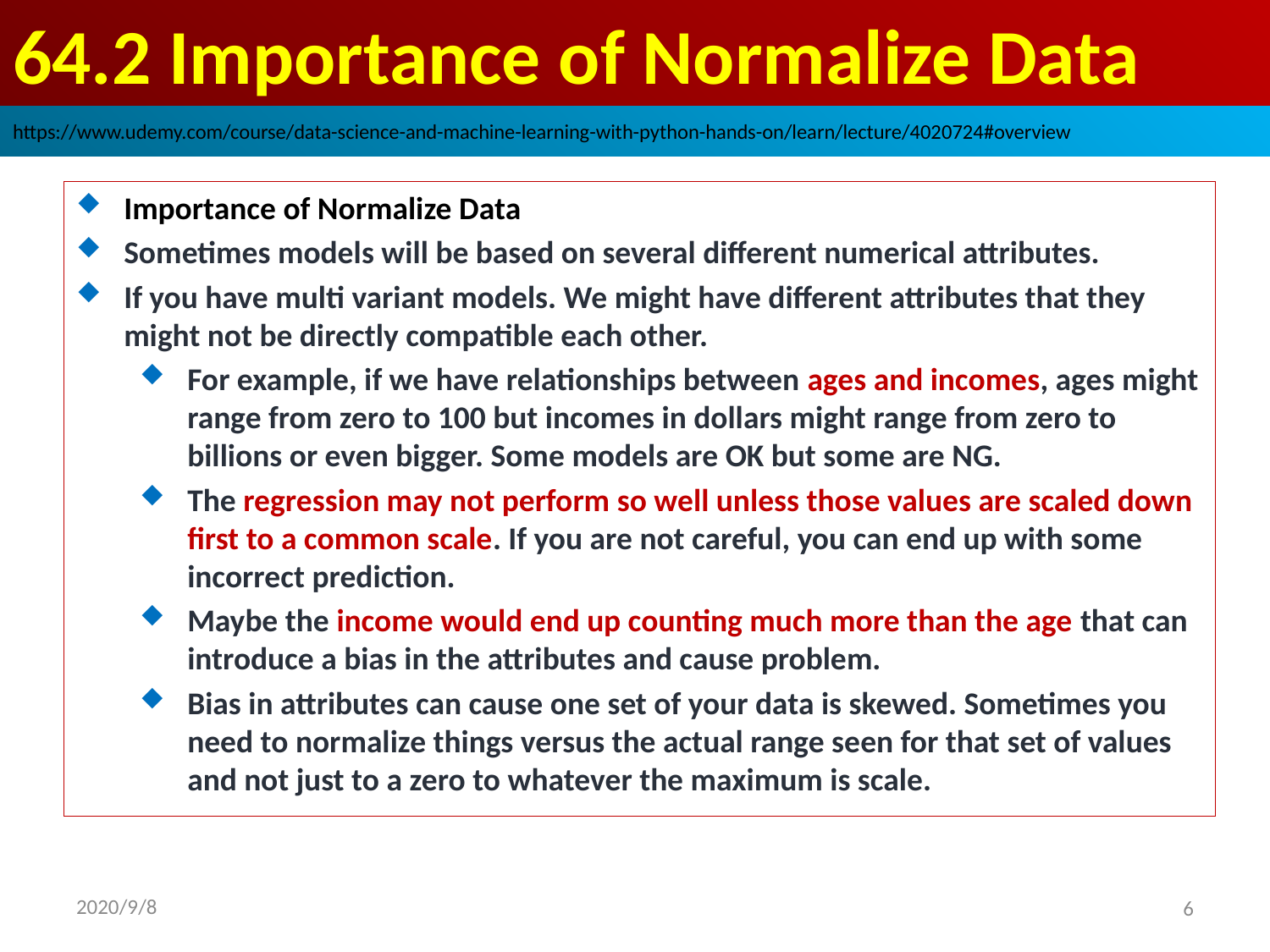

# 64.2 Importance of Normalize Data
https://www.udemy.com/course/data-science-and-machine-learning-with-python-hands-on/learn/lecture/4020724#overview
Importance of Normalize Data
Sometimes models will be based on several different numerical attributes.
If you have multi variant models. We might have different attributes that they might not be directly compatible each other.
For example, if we have relationships between ages and incomes, ages might range from zero to 100 but incomes in dollars might range from zero to billions or even bigger. Some models are OK but some are NG.
The regression may not perform so well unless those values are scaled down first to a common scale. If you are not careful, you can end up with some incorrect prediction.
Maybe the income would end up counting much more than the age that can introduce a bias in the attributes and cause problem.
Bias in attributes can cause one set of your data is skewed. Sometimes you need to normalize things versus the actual range seen for that set of values and not just to a zero to whatever the maximum is scale.
2020/9/8
6